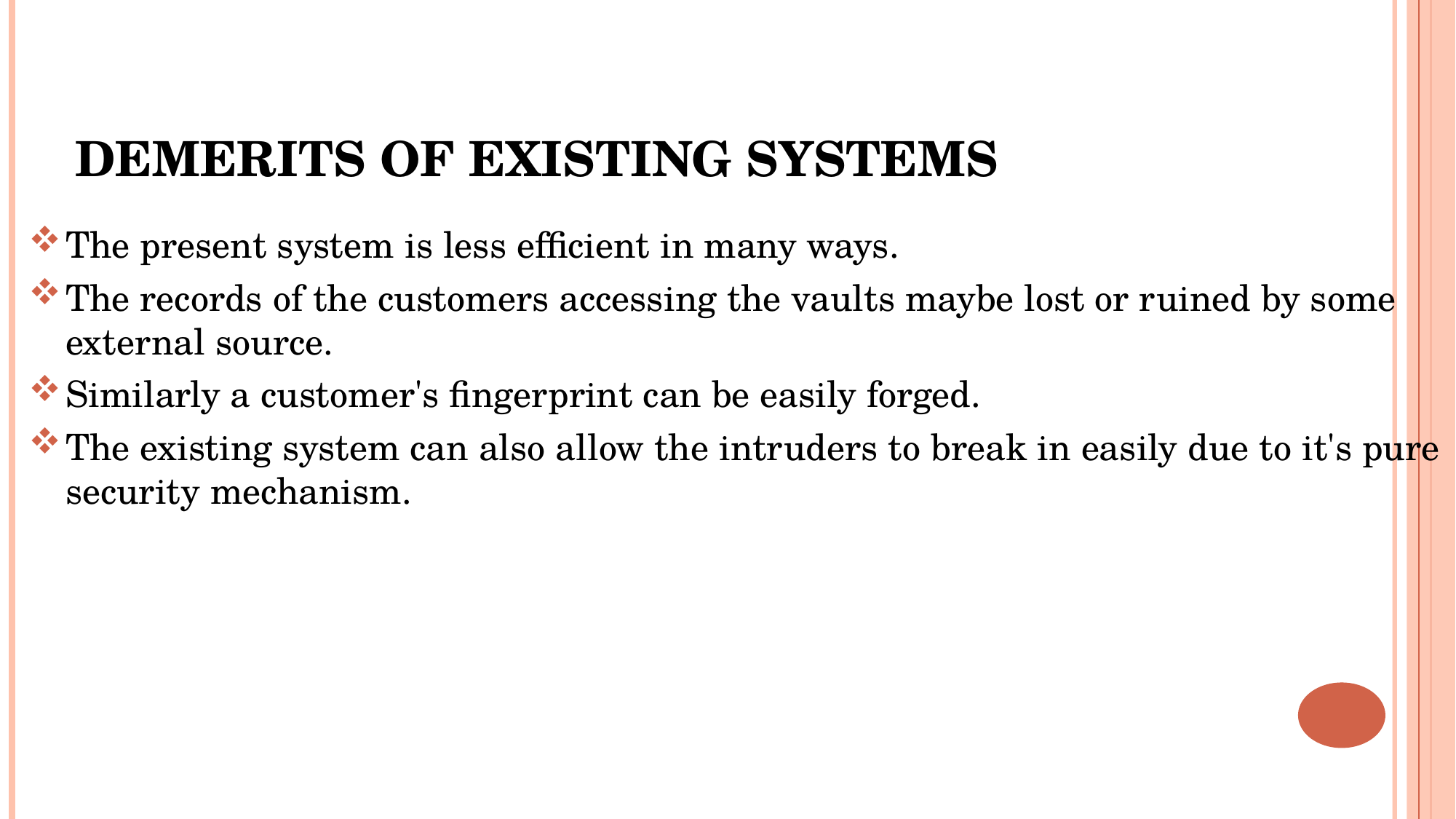

# DEMERITS OF EXISTING SYSTEMS
The present system is less efficient in many ways.
The records of the customers accessing the vaults maybe lost or ruined by some external source.
Similarly a customer's fingerprint can be easily forged.
The existing system can also allow the intruders to break in easily due to it's pure security mechanism.